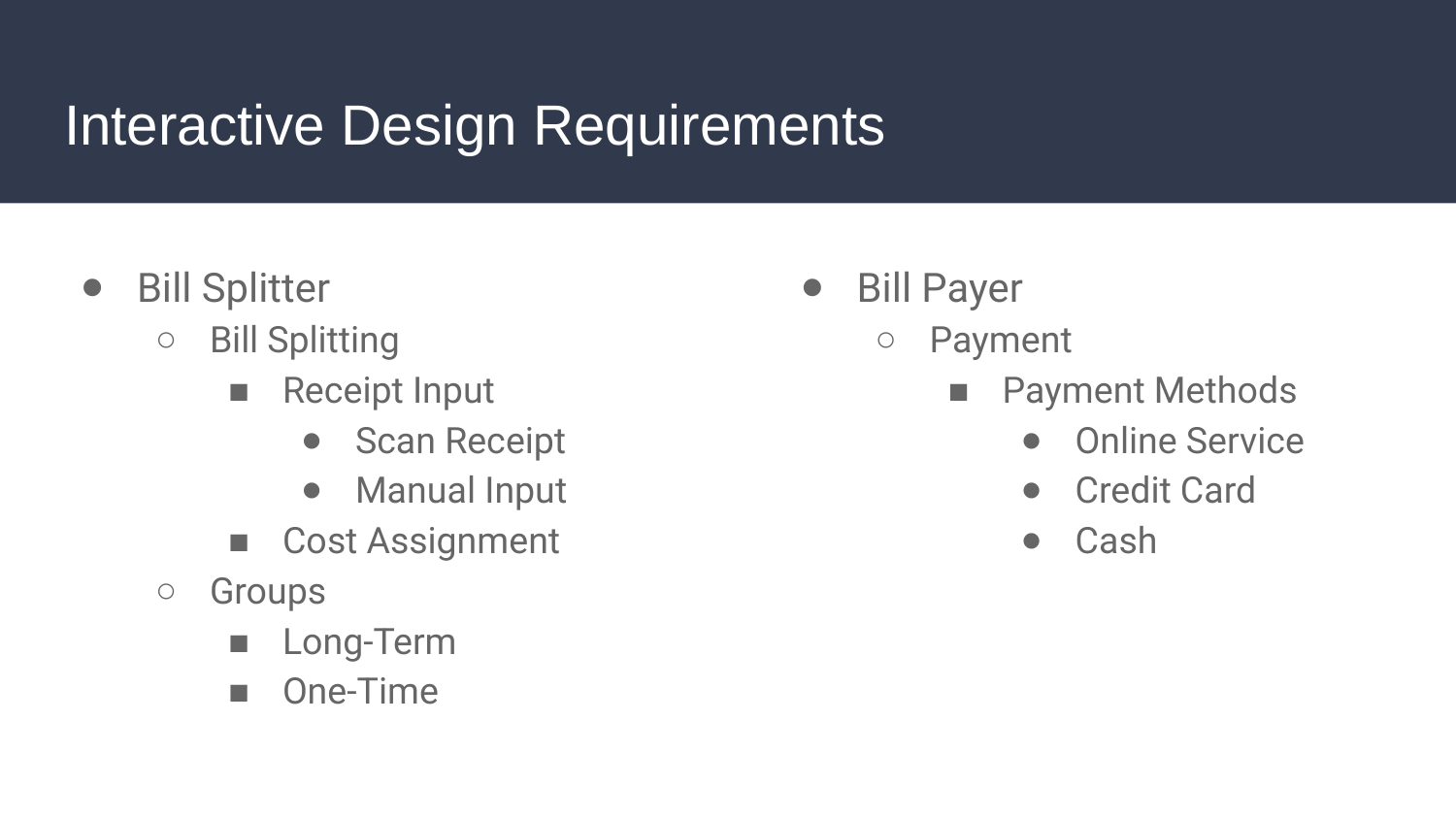

# Interactive Design Requirements
Bill Splitter
Bill Splitting
Receipt Input
Scan Receipt
Manual Input
Cost Assignment
Groups
Long-Term
One-Time
Bill Payer
Payment
Payment Methods
Online Service
Credit Card
Cash